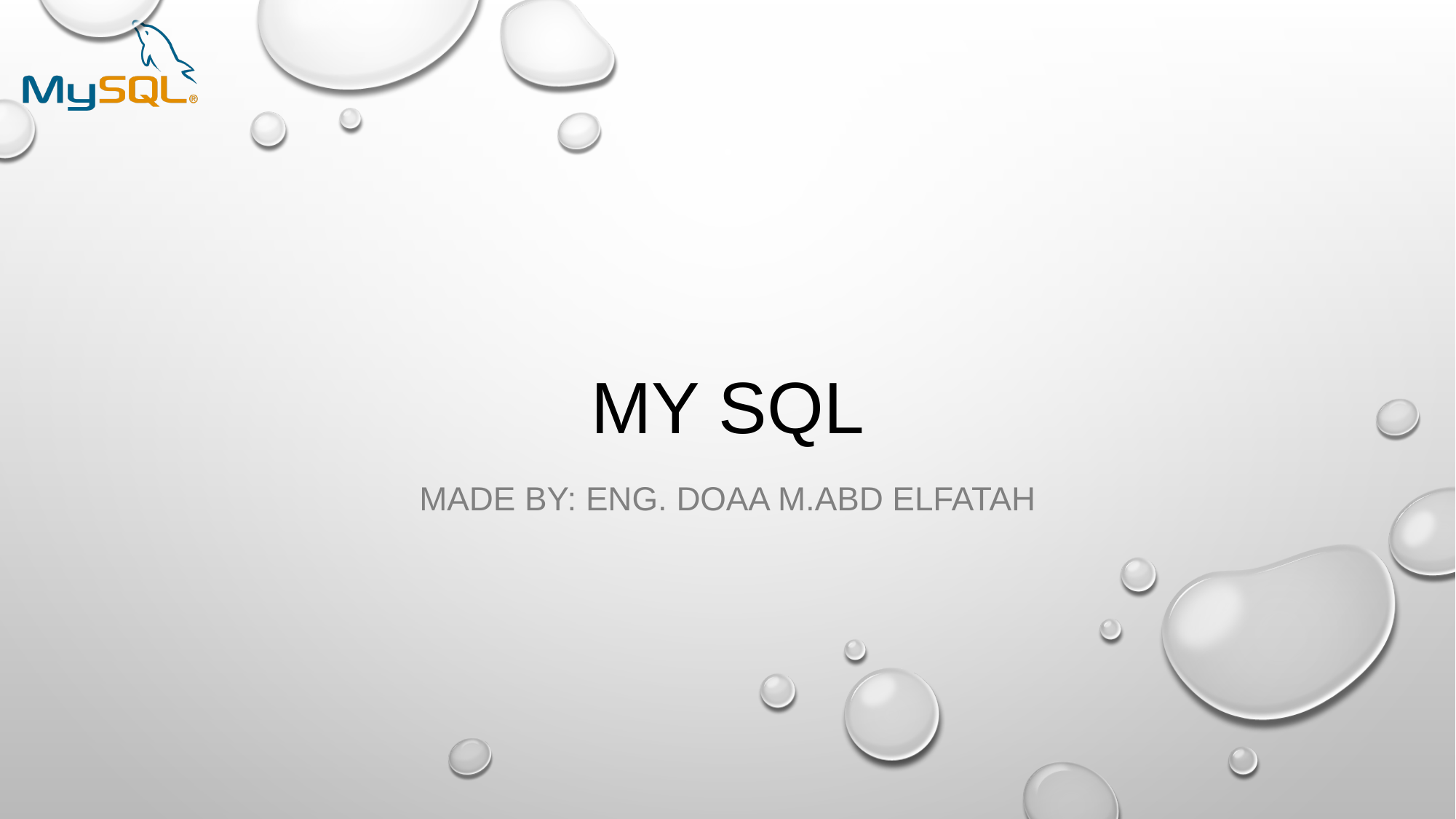

# My SQL
Made by: Eng. Doaa m.Abd elfatah